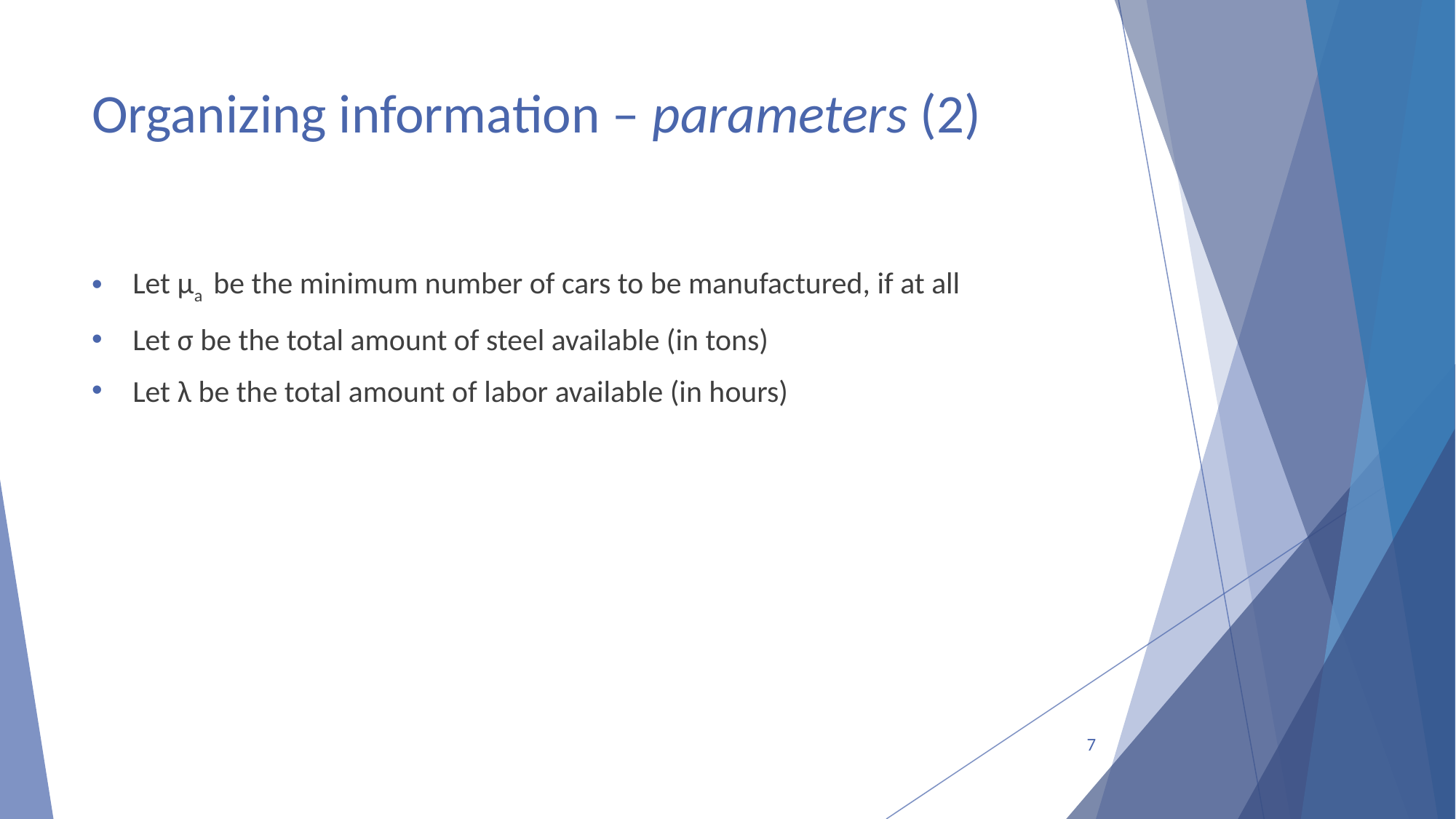

# Organizing information – parameters (2)
Let μa  be the minimum number of cars to be manufactured, if at all
Let σ be the total amount of steel available (in tons)
Let λ be the total amount of labor available (in hours)

7